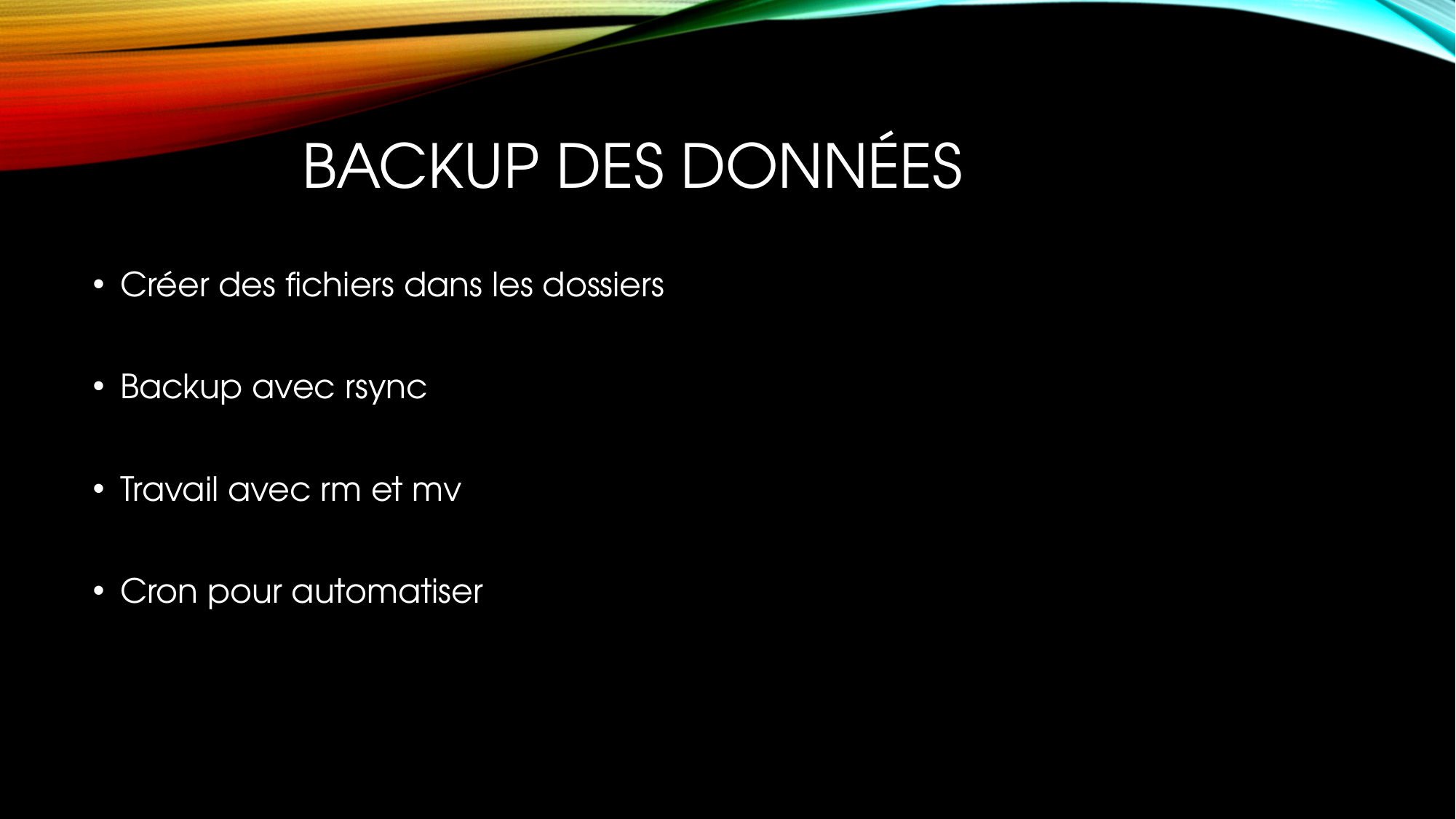

# Backup des données
Créer des fichiers dans les dossiers

Backup avec rsync

Travail avec rm et mv

Cron pour automatiser